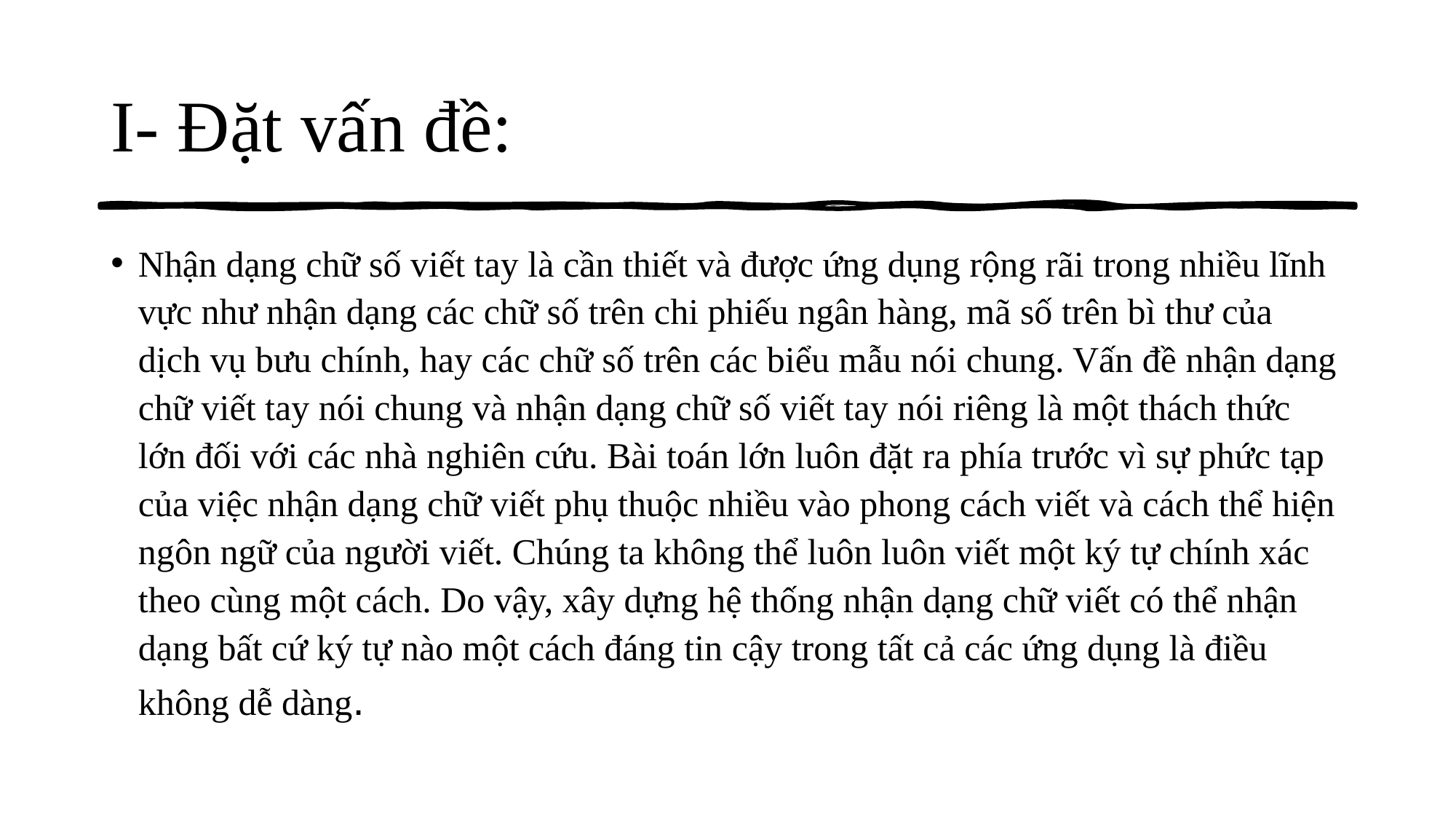

# I- Đặt vấn đề:
Nhận dạng chữ số viết tay là cần thiết và được ứng dụng rộng rãi trong nhiều lĩnh vực như nhận dạng các chữ số trên chi phiếu ngân hàng, mã số trên bì thư của dịch vụ bưu chính, hay các chữ số trên các biểu mẫu nói chung. Vấn đề nhận dạng chữ viết tay nói chung và nhận dạng chữ số viết tay nói riêng là một thách thức lớn đối với các nhà nghiên cứu. Bài toán lớn luôn đặt ra phía trước vì sự phức tạp của việc nhận dạng chữ viết phụ thuộc nhiều vào phong cách viết và cách thể hiện ngôn ngữ của người viết. Chúng ta không thể luôn luôn viết một ký tự chính xác theo cùng một cách. Do vậy, xây dựng hệ thống nhận dạng chữ viết có thể nhận dạng bất cứ ký tự nào một cách đáng tin cậy trong tất cả các ứng dụng là điều không dễ dàng.